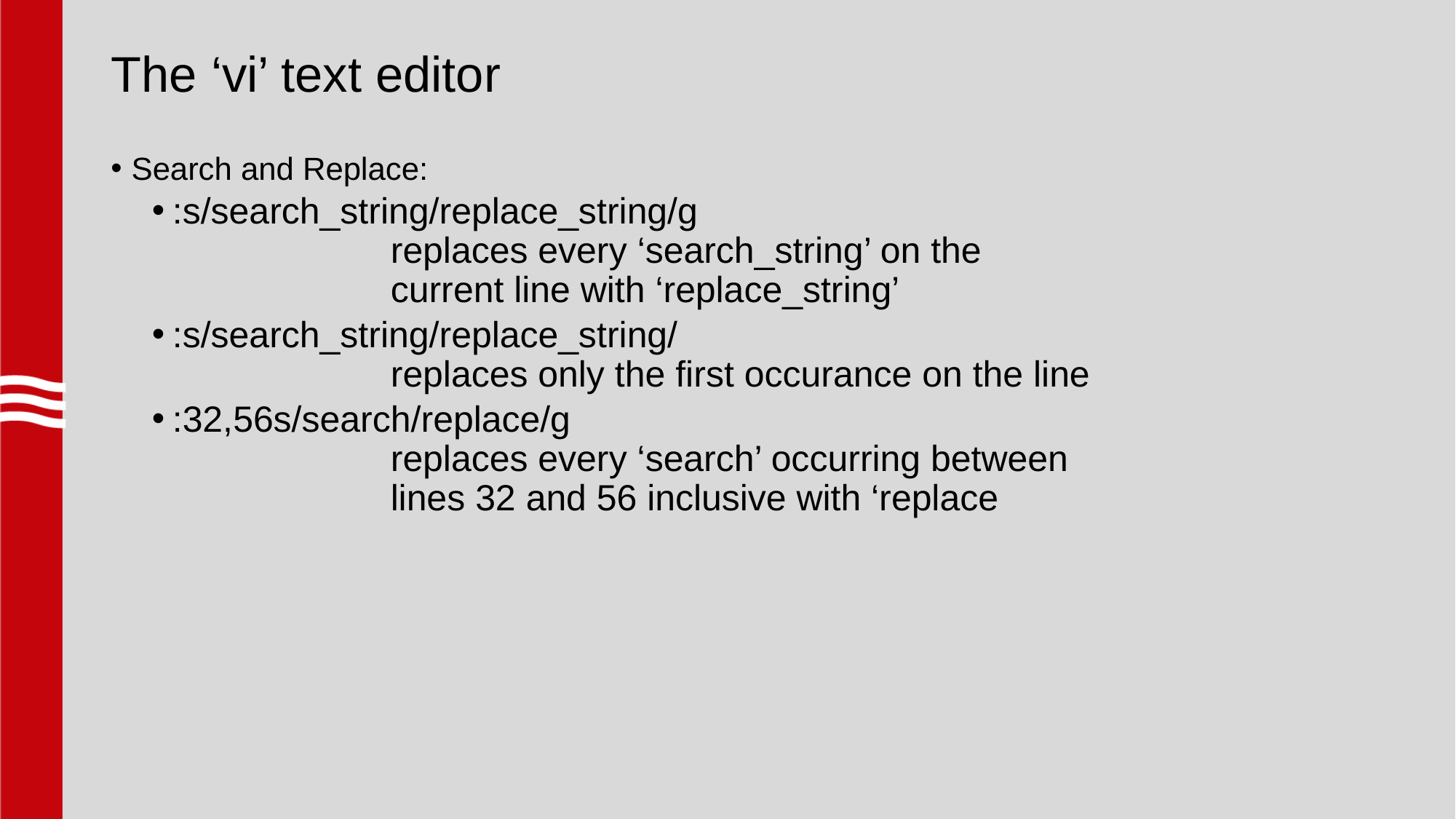

# The ‘vi’ text editor
Search and Replace:
:s/search_string/replace_string/g
		replaces every ‘search_string’ on the
		current line with ‘replace_string’
:s/search_string/replace_string/
		replaces only the first occurance on the line
:32,56s/search/replace/g
		replaces every ‘search’ occurring between
		lines 32 and 56 inclusive with ‘replace